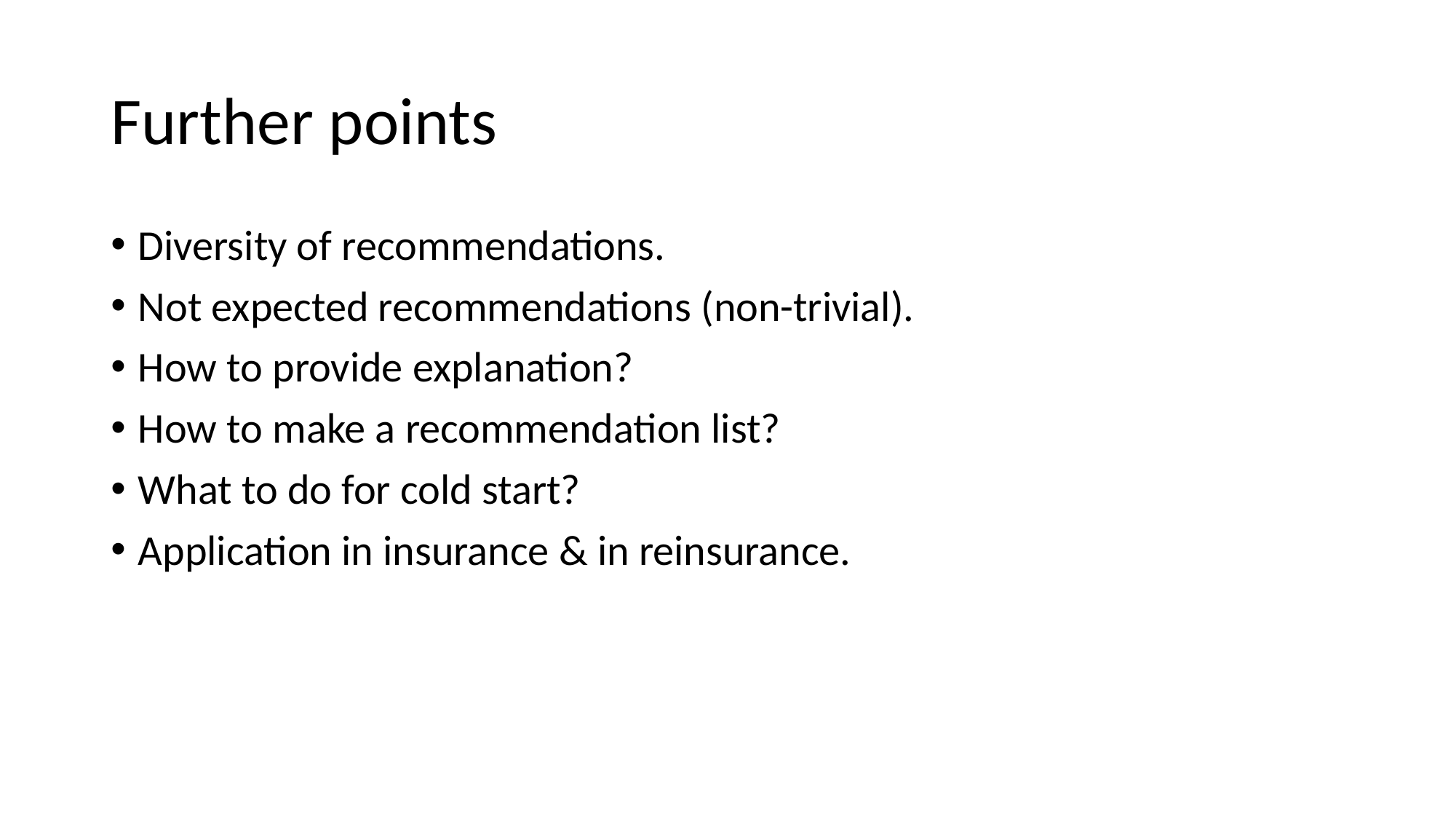

# Further points
Diversity of recommendations.
Not expected recommendations (non-trivial).
How to provide explanation?
How to make a recommendation list?
What to do for cold start?
Application in insurance & in reinsurance.